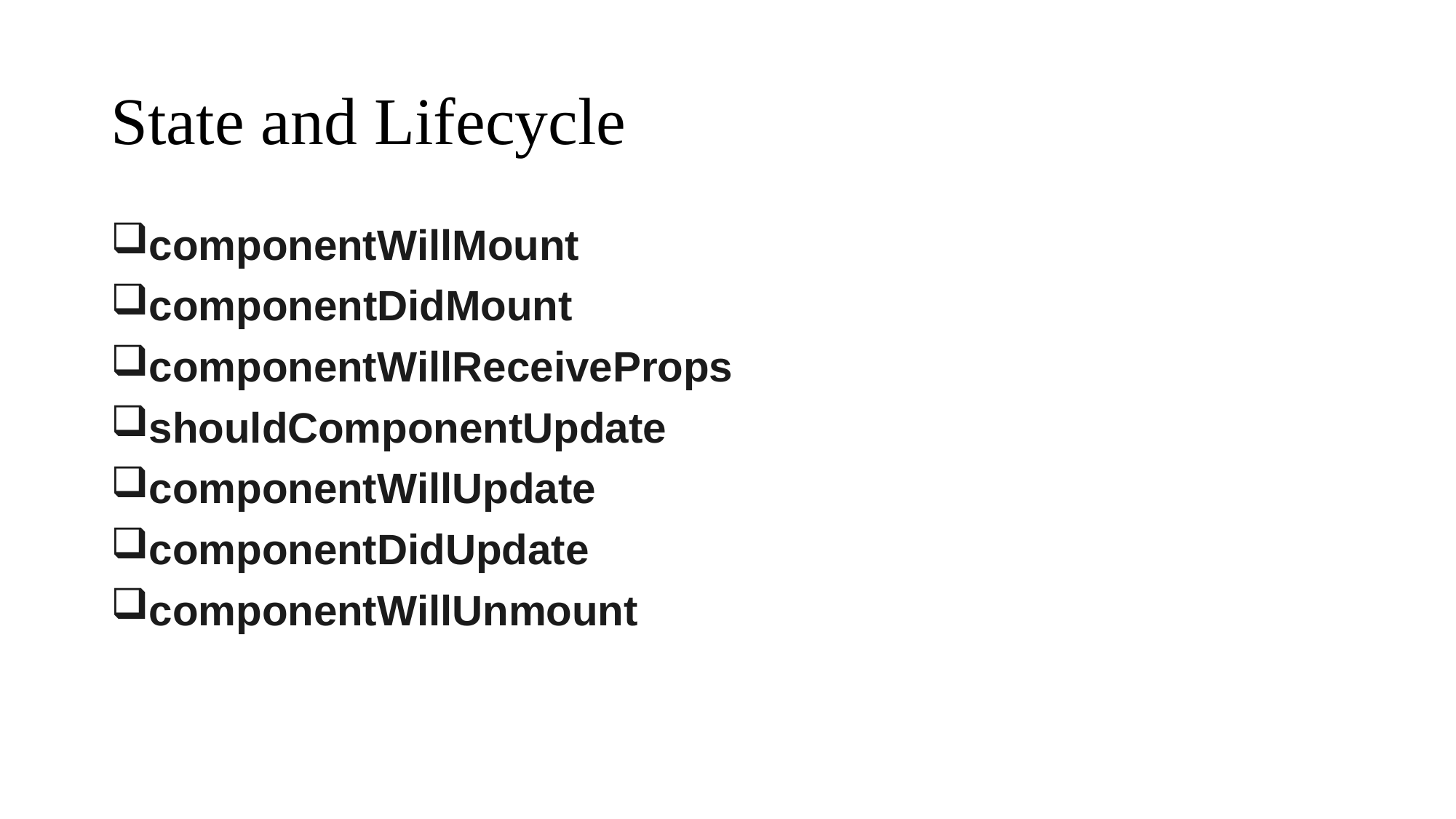

# State and Lifecycle
componentWillMount
componentDidMount
componentWillReceiveProps
shouldComponentUpdate
componentWillUpdate
componentDidUpdate
componentWillUnmount